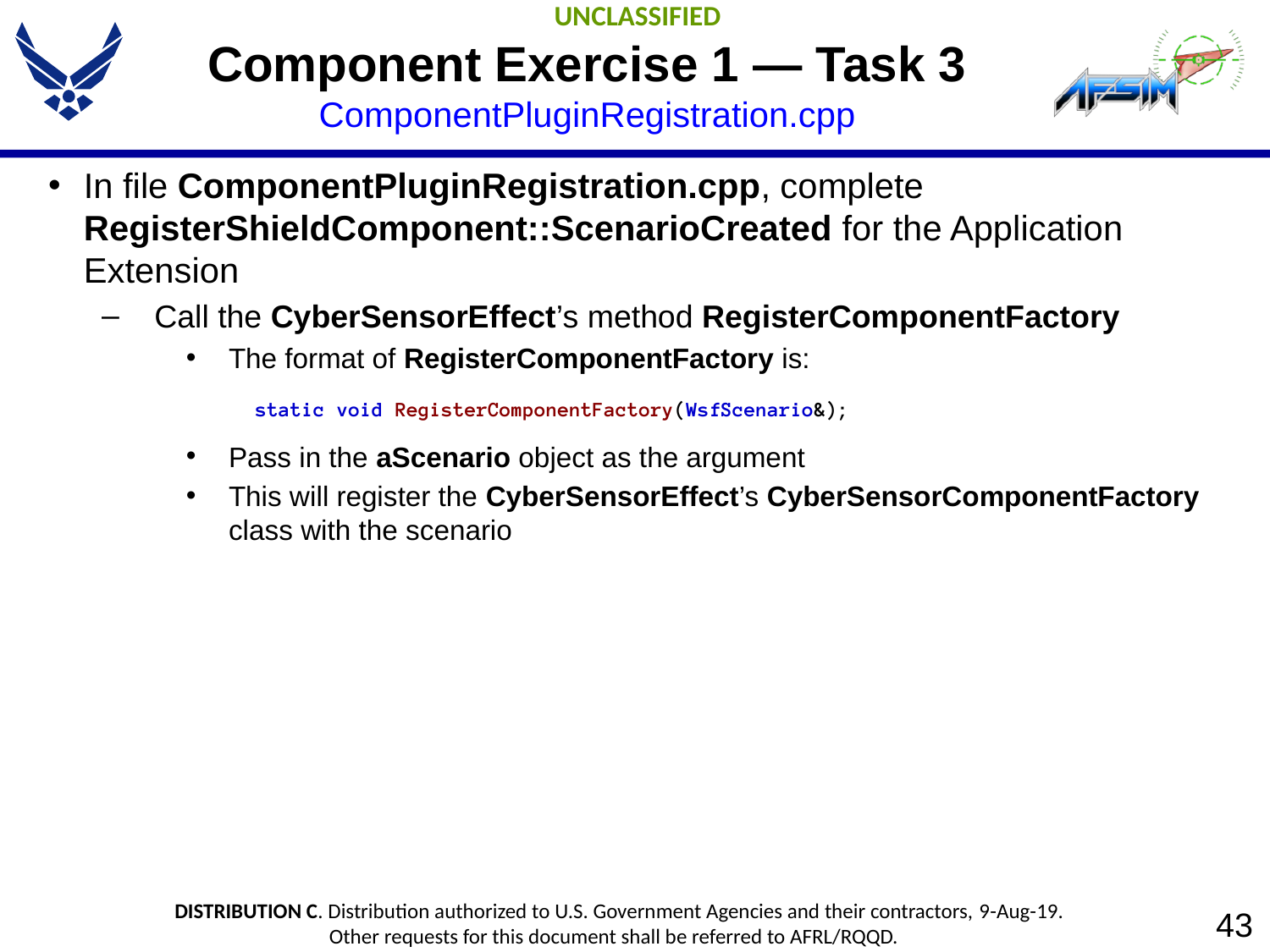

# Component Exercise 1 — Task 3 ComponentPluginRegistration.cpp
In file ComponentPluginRegistration.cpp, complete RegisterShieldComponent::ScenarioCreated for the Application Extension
Call the CyberSensorEffect’s method RegisterComponentFactory
The format of RegisterComponentFactory is:
    static void RegisterComponentFactory(WsfScenario&);
Pass in the aScenario object as the argument
This will register the CyberSensorEffect’s CyberSensorComponentFactory class with the scenario